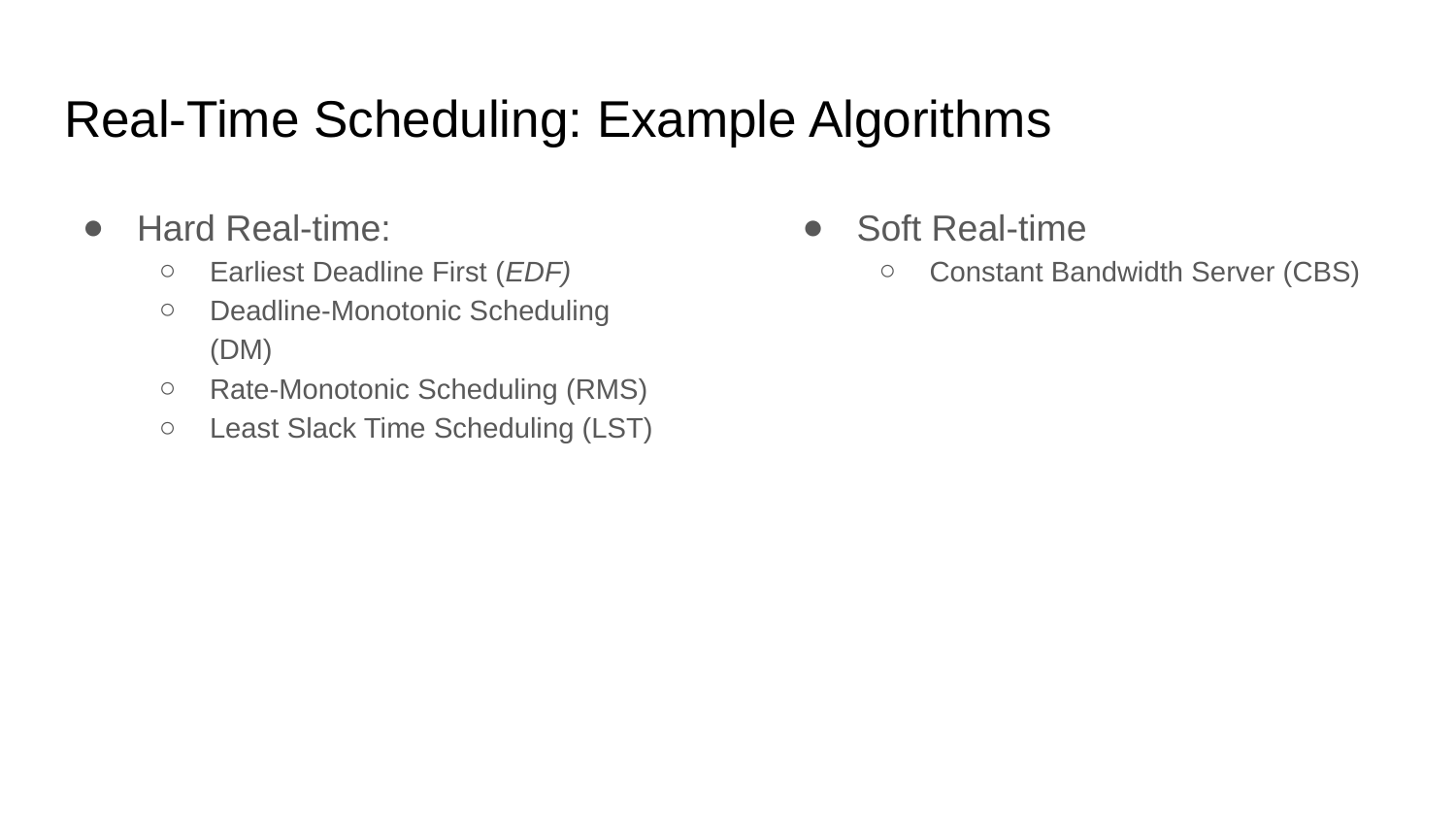

# Real-Time Scheduling: Example Algorithms
Hard Real-time:
Earliest Deadline First (EDF)
Deadline-Monotonic Scheduling (DM)
Rate-Monotonic Scheduling (RMS)
Least Slack Time Scheduling (LST)

Soft Real-time
Constant Bandwidth Server (CBS)